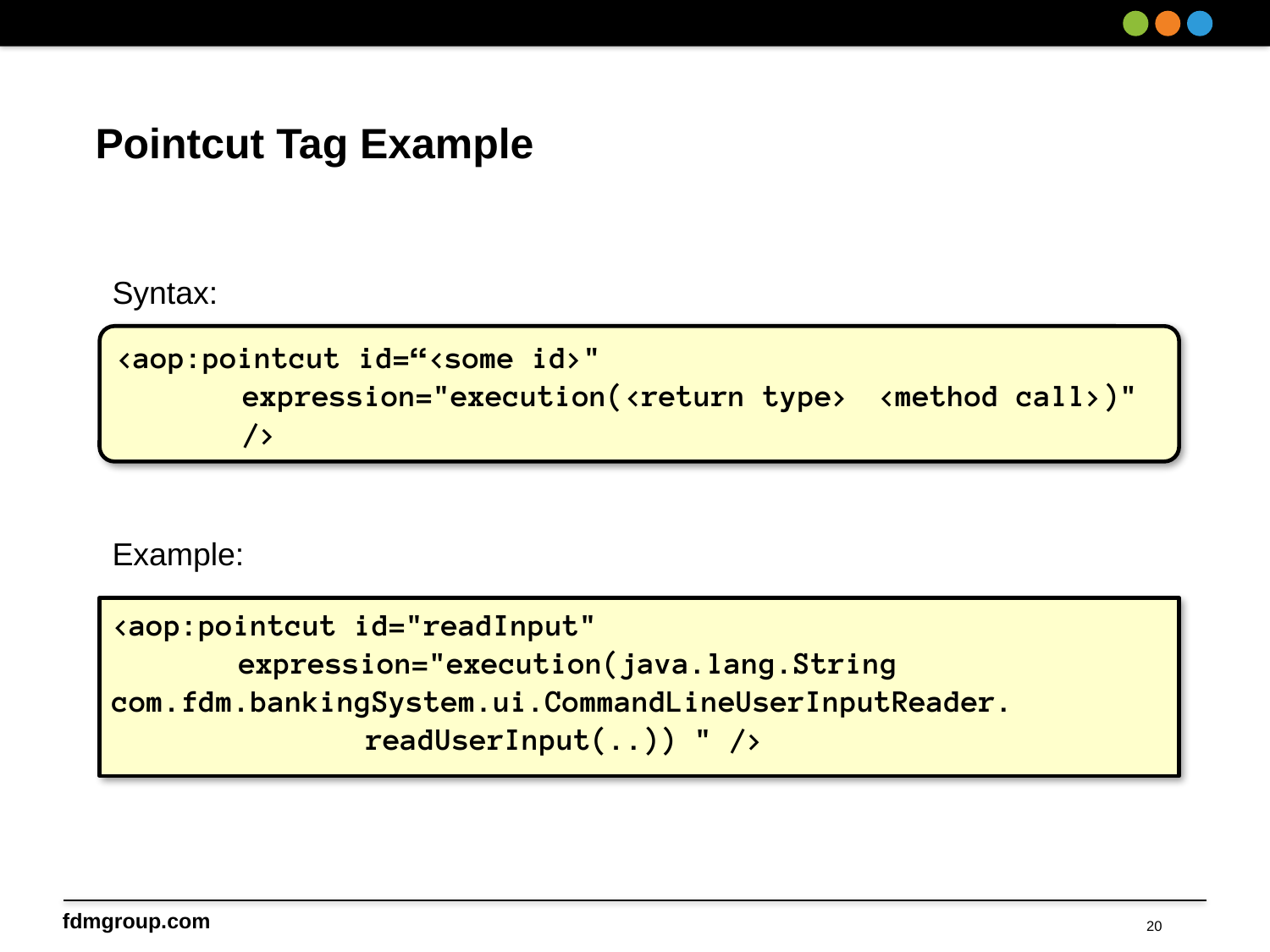

# Pointcut Tag Example
Syntax:
<aop:pointcut id=“<some id>"
	expression="execution(<return type> 	<method call>)" 	/>
Example:
<aop:pointcut id="readInput"
	expression="execution(java.lang.String 	com.fdm.bankingSystem.ui.CommandLineUserInputReader.
		readUserInput(..)) " />
20